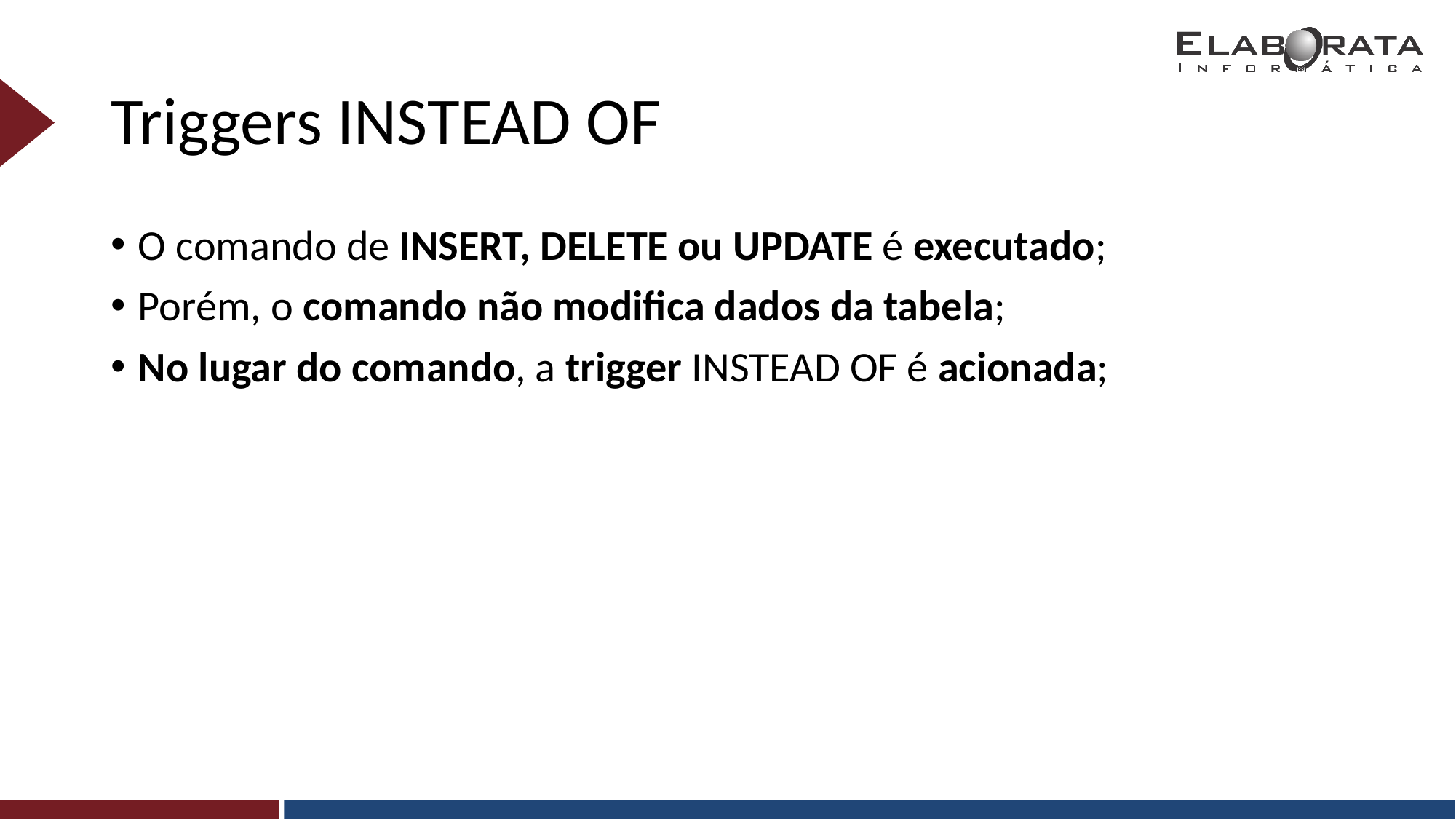

# Triggers INSTEAD OF
O comando de INSERT, DELETE ou UPDATE é executado;
Porém, o comando não modifica dados da tabela;
No lugar do comando, a trigger INSTEAD OF é acionada;